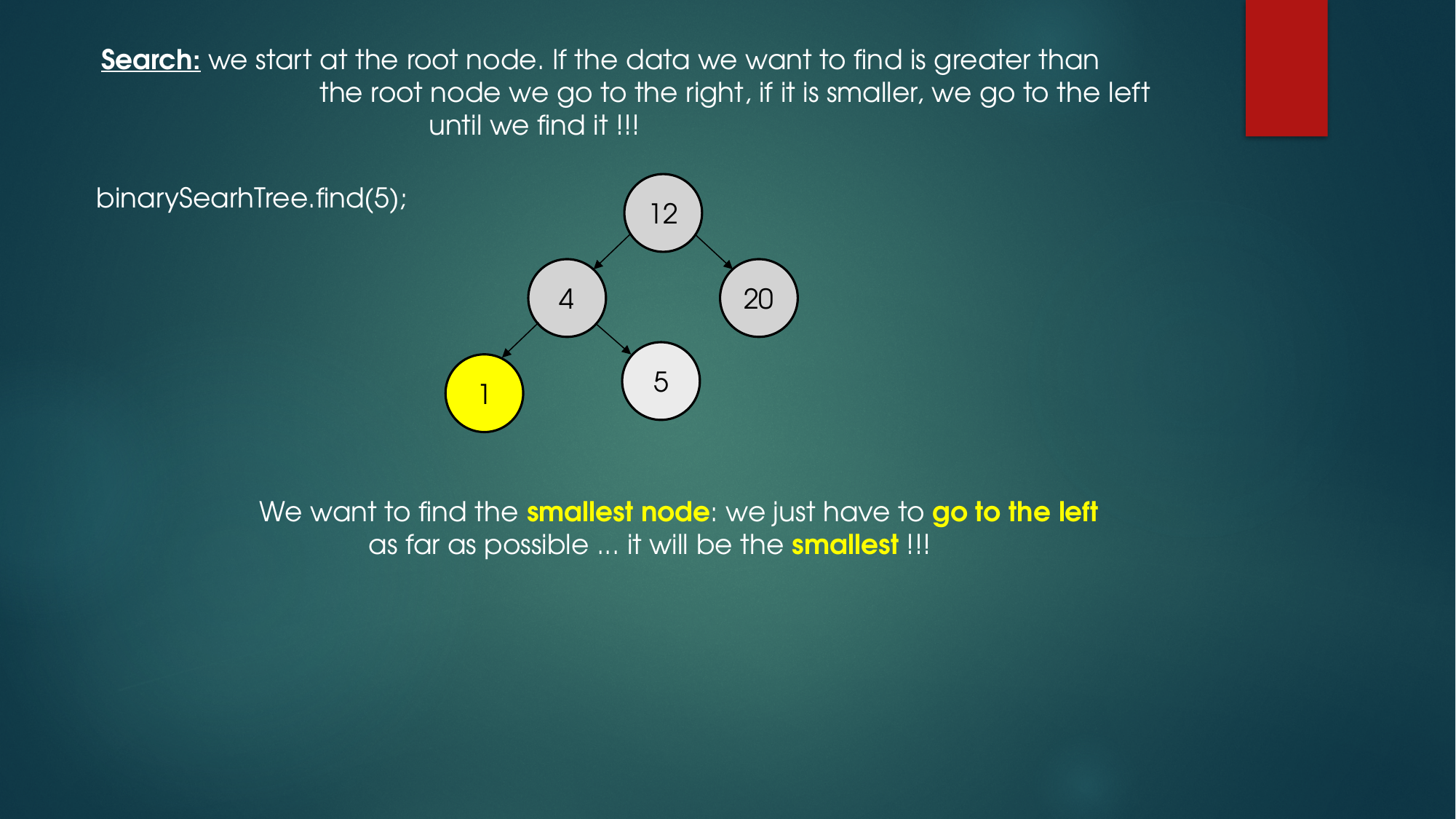

Search: we start at the root node. If the data we want to find is greater than
		the root node we go to the right, if it is smaller, we go to the left
			until we find it !!!
12
binarySearhTree.find(5);
4
20
5
1
We want to find the smallest node: we just have to go to the left
	as far as possible ... it will be the smallest !!!